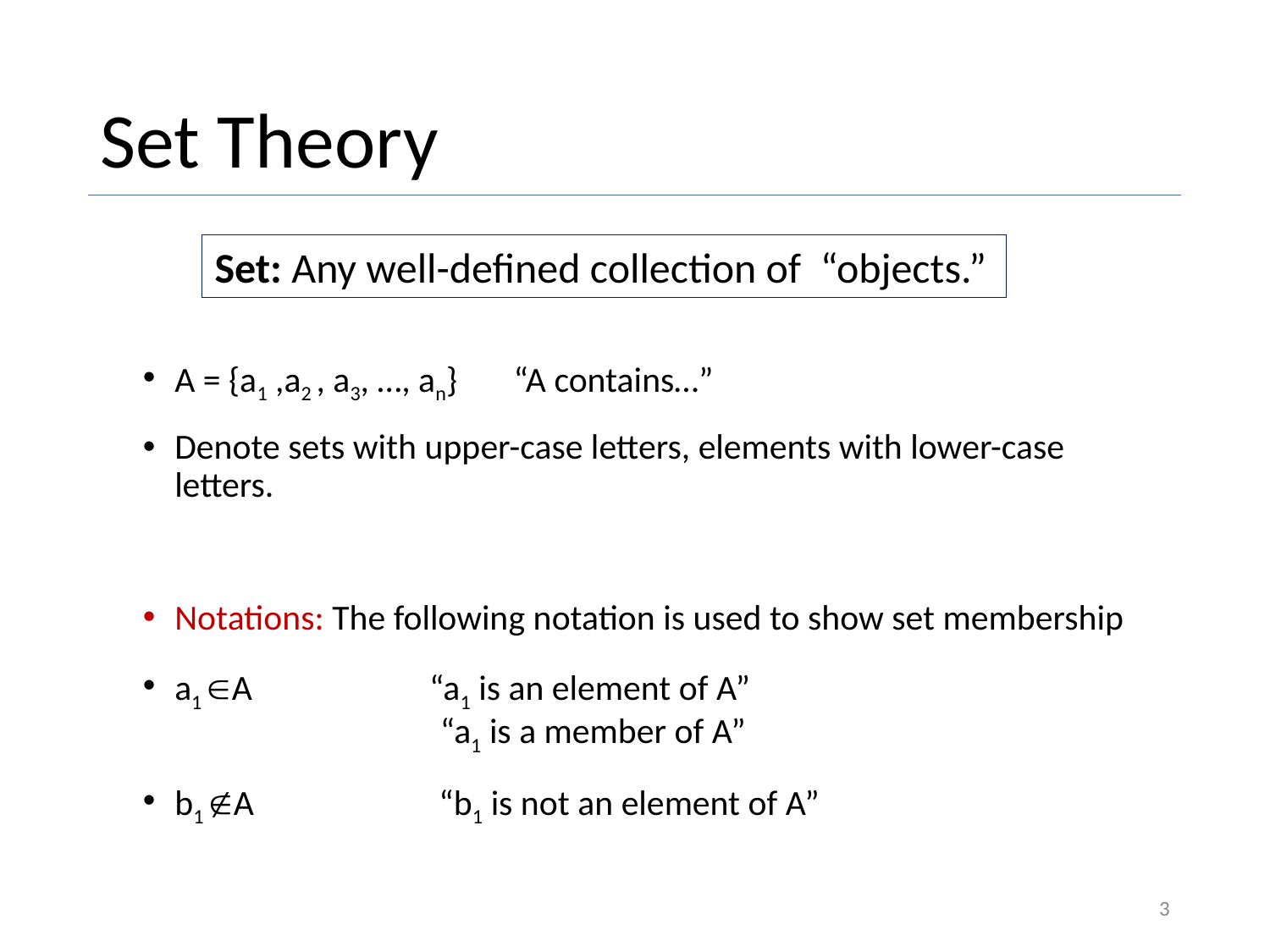

# Set Theory
Set: Any well-defined collection of  “objects.”
A = {a1 ,a2 , a3, …, an}       “A contains…”
Denote sets with upper-case letters, elements with lower-case letters.

Notations: The following notation is used to show set membership
a1 ∈A                      “a1 is an element of A”
                                 “a1 is a member of A”
b1 ∉A                       “b1 is not an element of A”

3